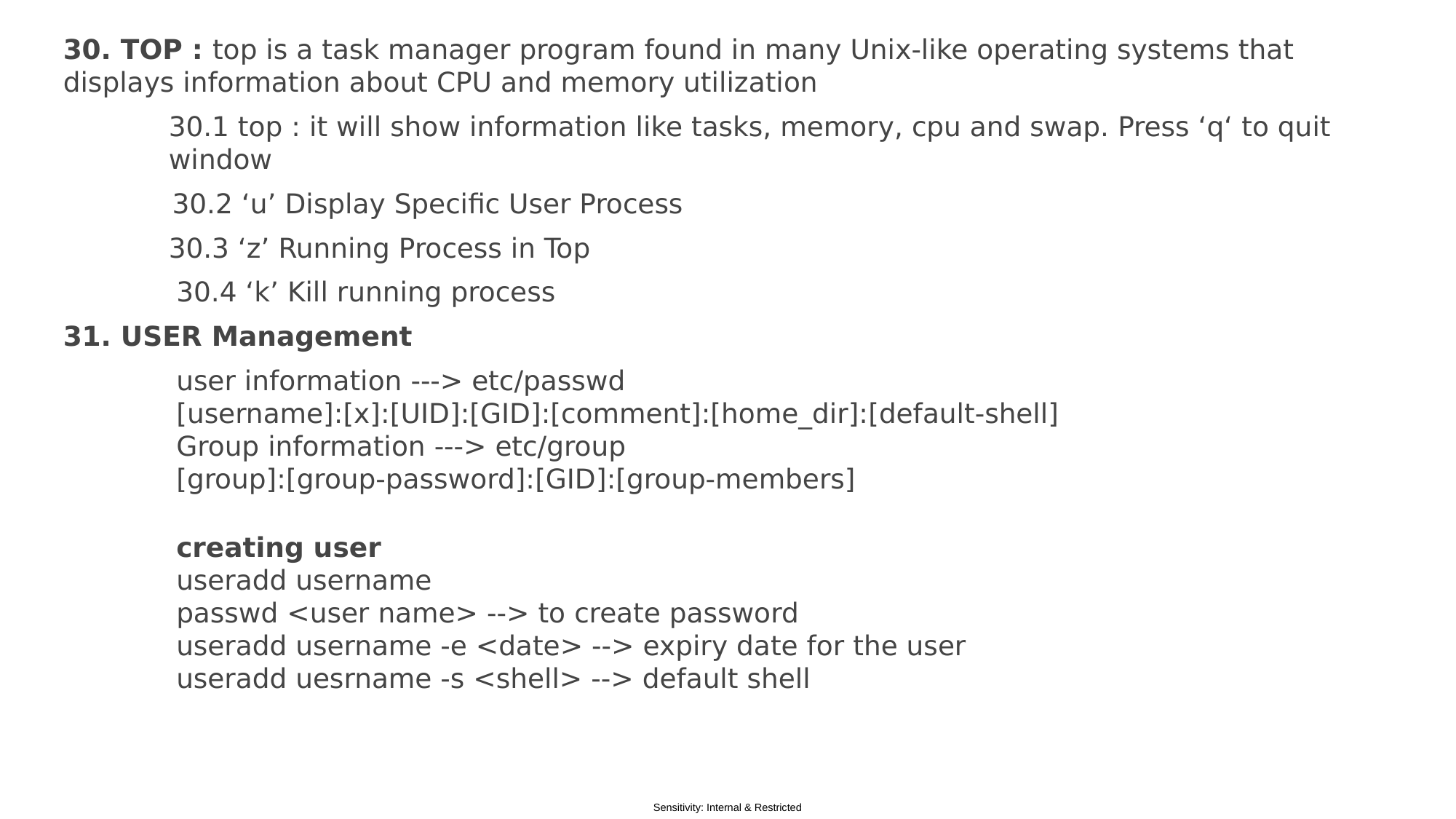

30. TOP : top is a task manager program found in many Unix-like operating systems that displays information about CPU and memory utilization
30.1 top : it will show information like tasks, memory, cpu and swap. Press ‘q‘ to quit window
30.2 ‘u’ Display Specific User Process
30.3 ‘z’ Running Process in Top
30.4 ‘k’ Kill running process
31. USER Management
user information ---> etc/passwd
[username]:[x]:[UID]:[GID]:[comment]:[home_dir]:[default-shell]
Group information ---> etc/group
[group]:[group-password]:[GID]:[group-members]
creating user
useradd username
passwd <user name> --> to create password
useradd username -e <date> --> expiry date for the user
useradd uesrname -s <shell> --> default shell